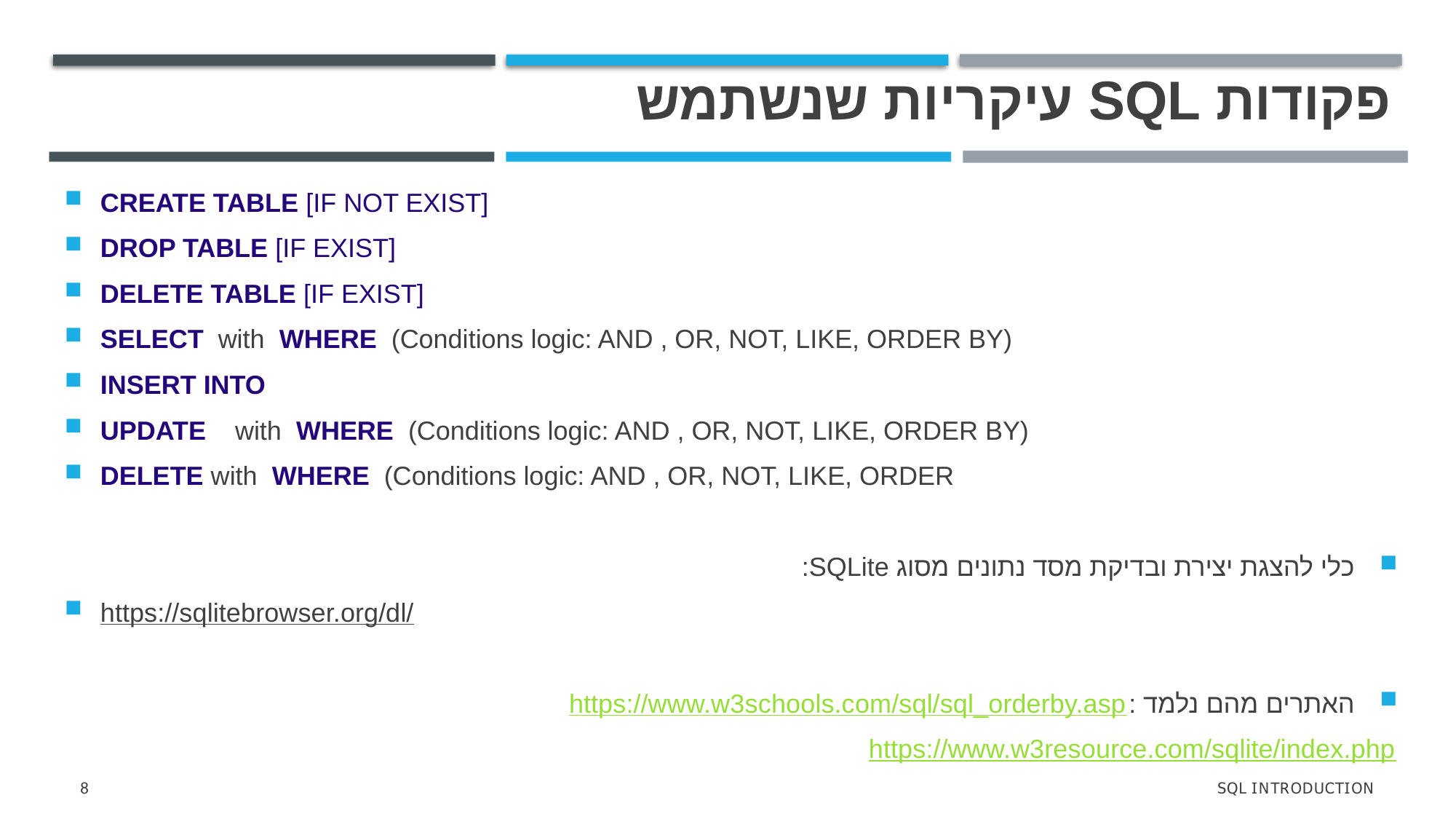

# פקודות SQL עיקריות שנשתמש
CREATE TABLE [IF NOT EXIST]
DROP TABLE [IF EXIST]
DELETE TABLE [IF EXIST]
SELECT  with  WHERE  (Conditions logic: AND , OR, NOT, LIKE, ORDER BY)
INSERT INTO
UPDATE    with  WHERE  (Conditions logic: AND , OR, NOT, LIKE, ORDER BY)
DELETE with  WHERE  (Conditions logic: AND , OR, NOT, LIKE, ORDER

כלי להצגת יצירת ובדיקת מסד נתונים מסוג SQLite:
https://sqlitebrowser.org/dl/

האתרים מהם נלמד : https://www.w3schools.com/sql/sql_orderby.asp
https://www.w3resource.com/sqlite/index.php
SQL Introduction
8